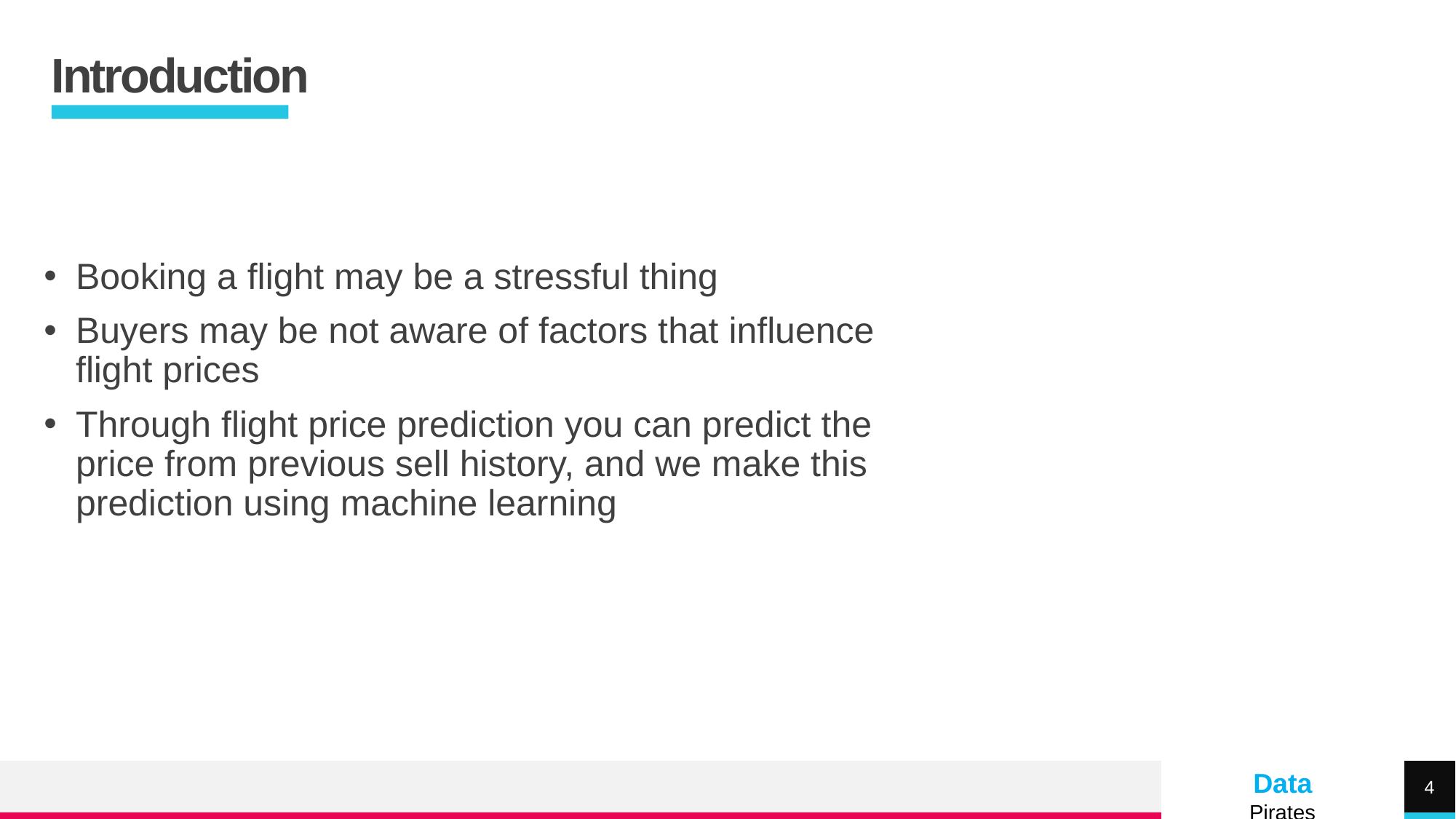

# Introduction

Booking a flight may be a stressful thing
Buyers may be not aware of factors that influence flight prices
Through flight price prediction you can predict the price from previous sell history, and we make this prediction using machine learning

Data
Pirates
4